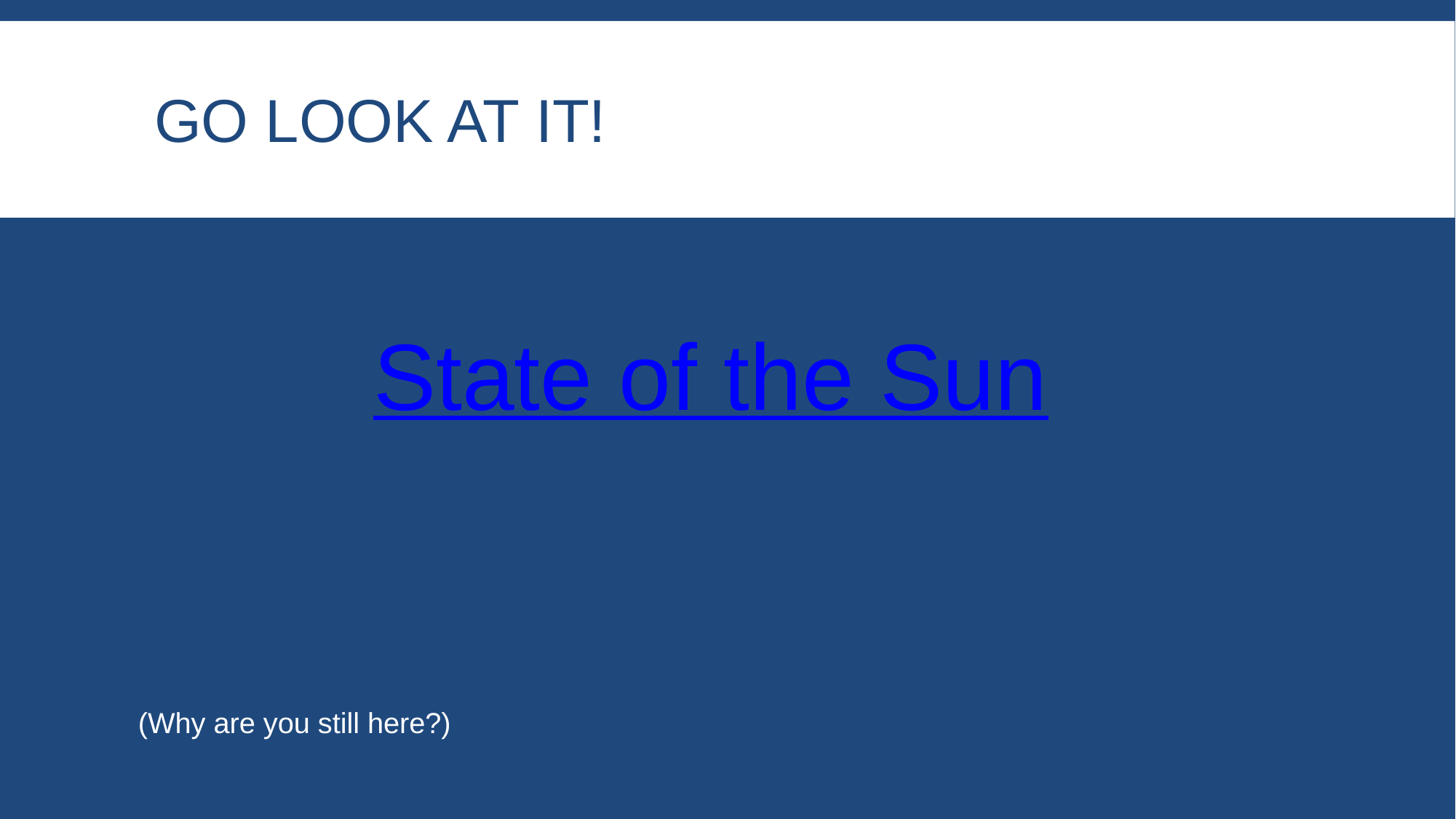

# GO LOOK AT IT!

State of the Sun

(Why are you still here?)